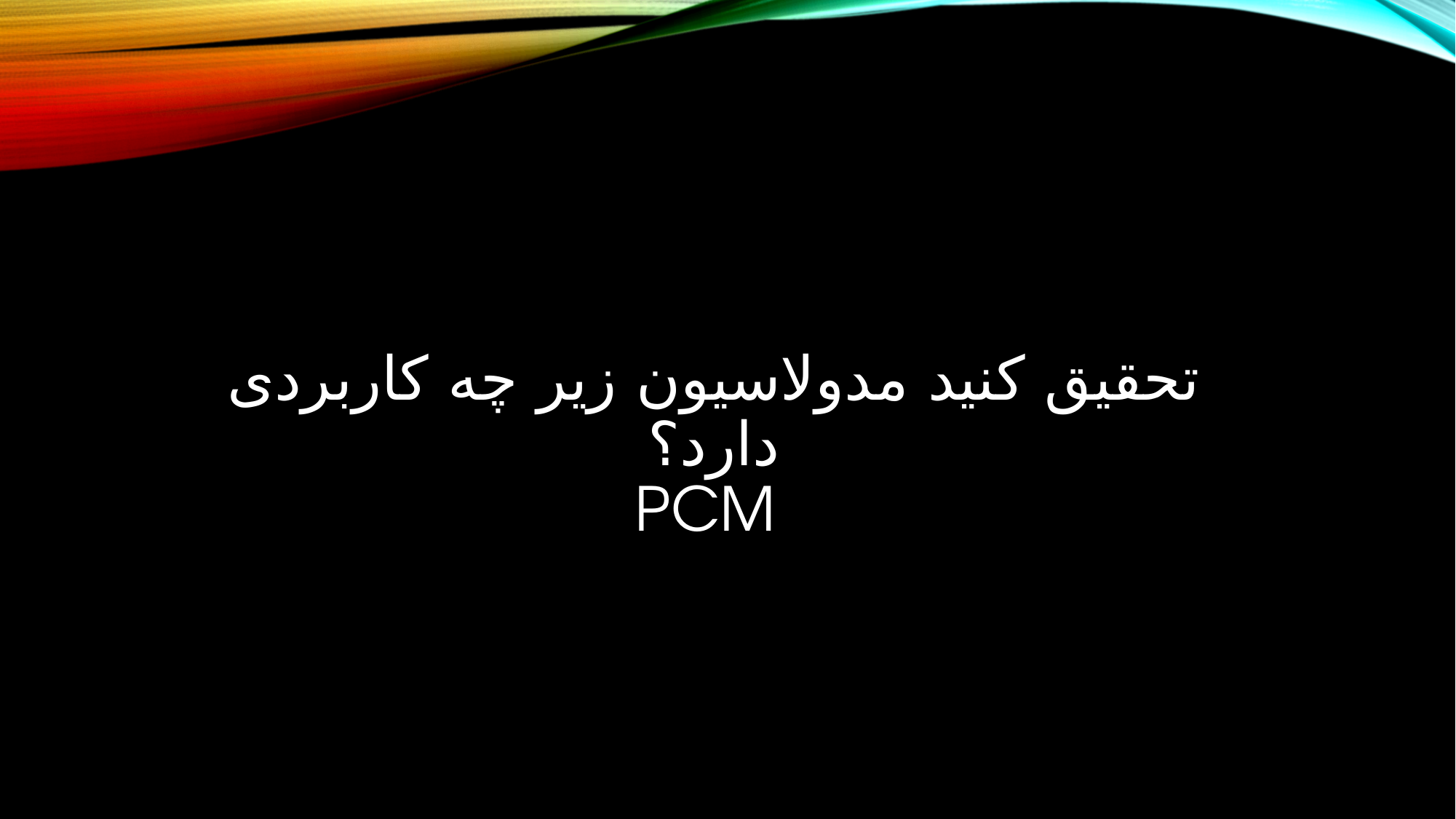

# تحقیق کنید مدولاسیون زیر چه کاربردی دارد؟ PCM